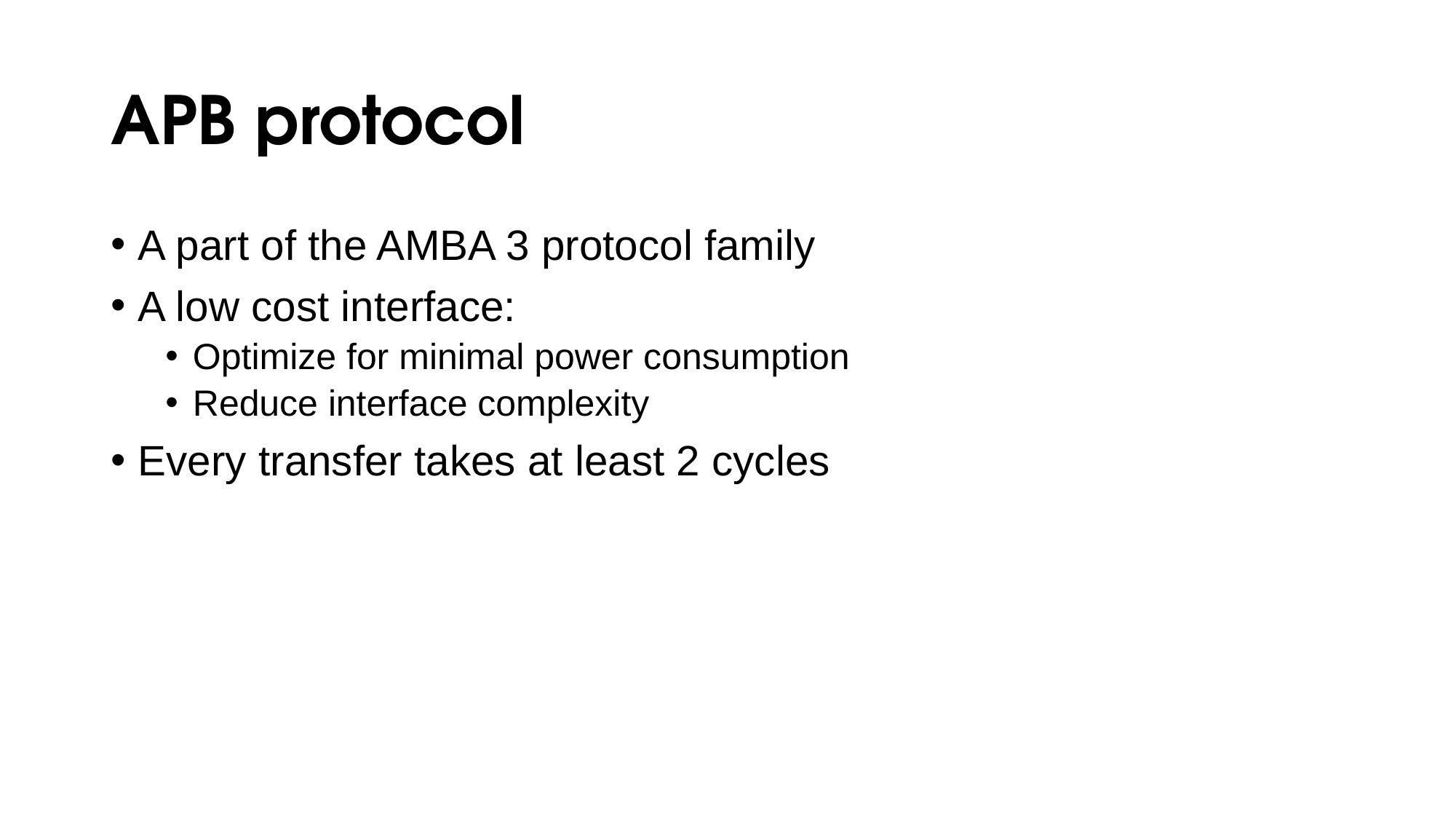

# APB protocol
A part of the AMBA 3 protocol family
A low cost interface:
Optimize for minimal power consumption
Reduce interface complexity
Every transfer takes at least 2 cycles